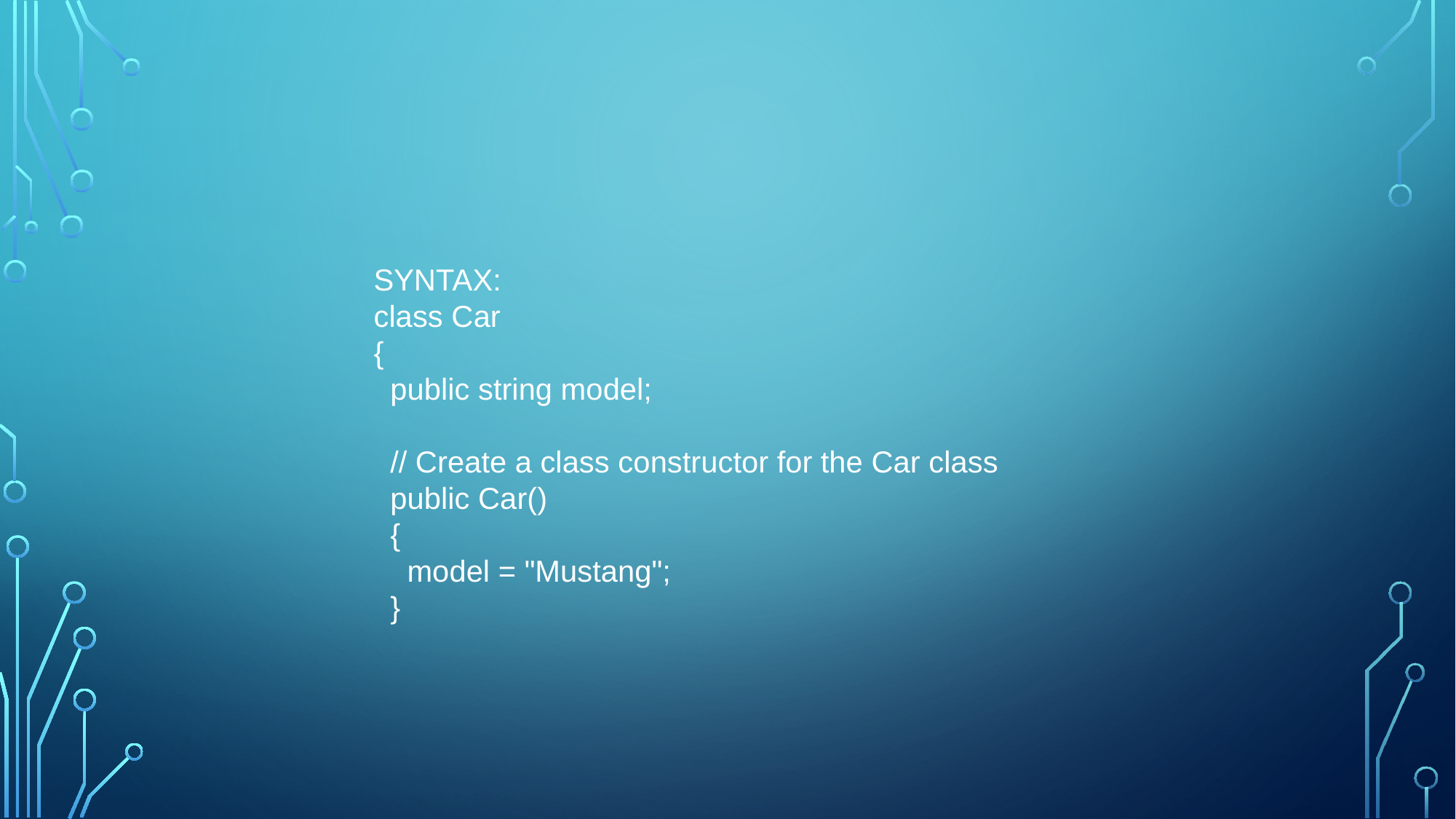

SYNTAX:
class Car
{
  public string model;

  // Create a class constructor for the Car class
  public Car()
  {
    model = "Mustang";
  }